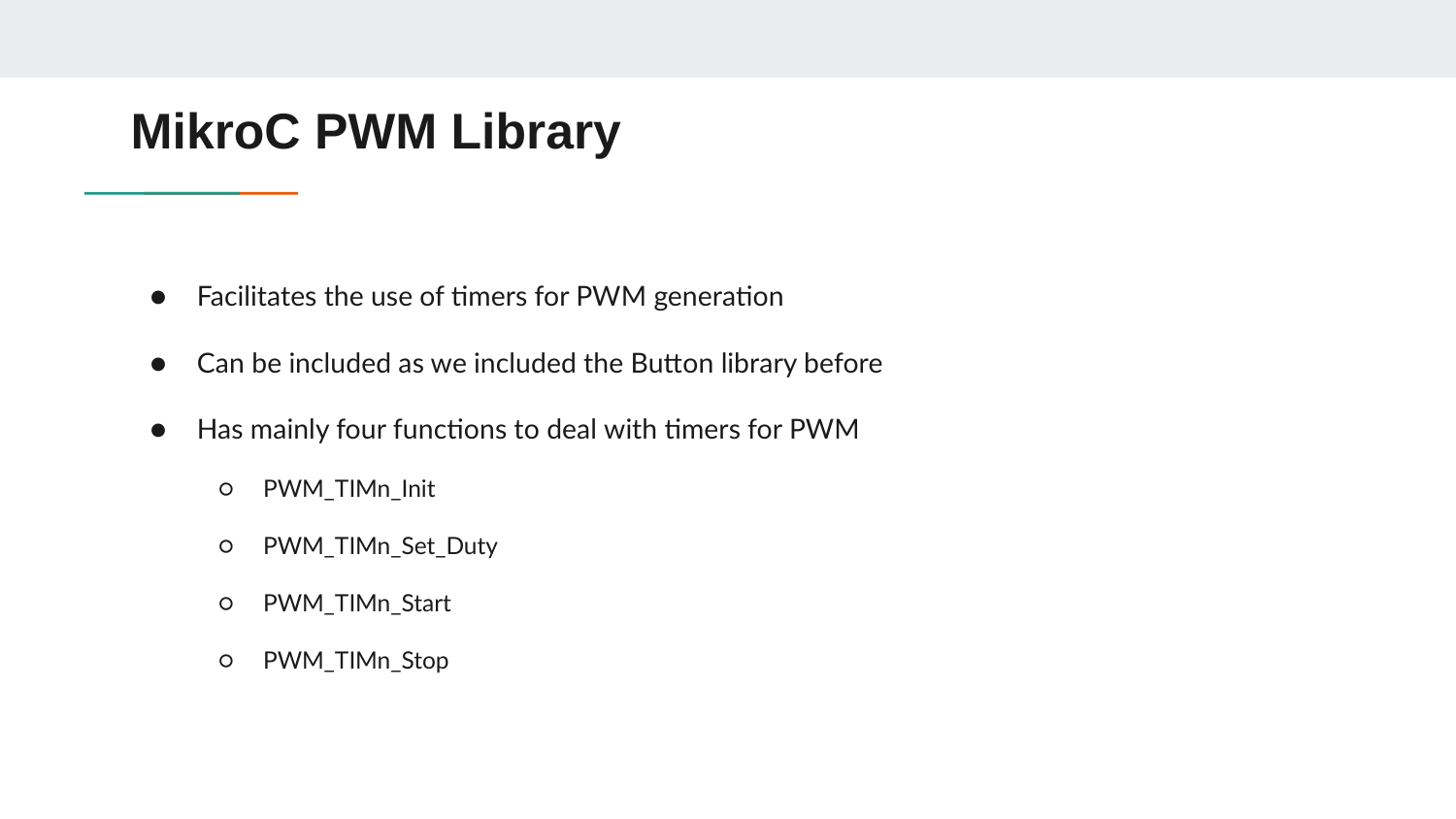

# MikroC PWM Library
Facilitates the use of timers for PWM generation
Can be included as we included the Button library before
Has mainly four functions to deal with timers for PWM
PWM_TIMn_Init
PWM_TIMn_Set_Duty
PWM_TIMn_Start
PWM_TIMn_Stop